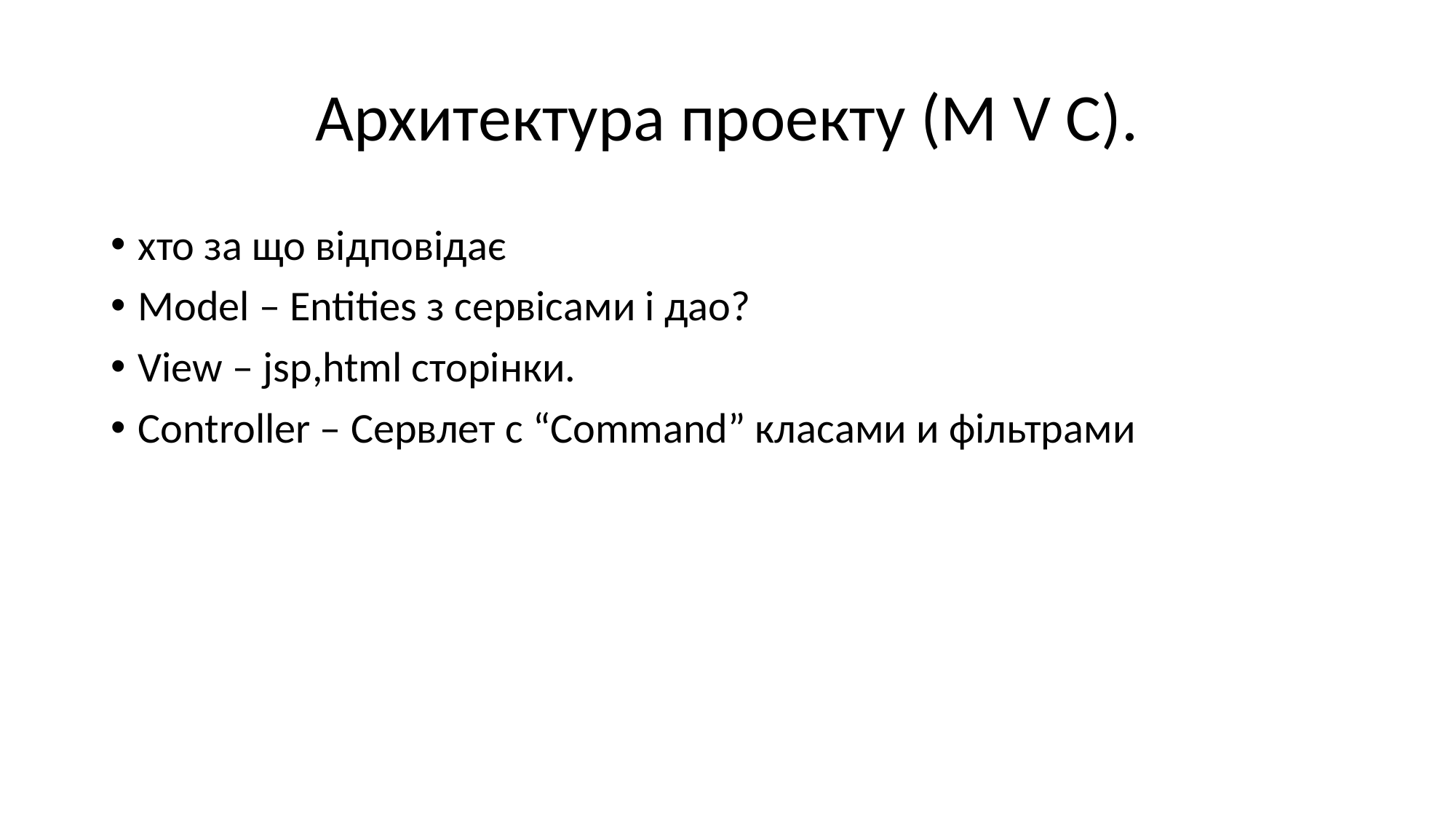

Архитектура проекту (M V C).
хто за що відповідає
Model – Entities з сервісами і дао?
View – jsp,html сторінки.
Controller – Cервлет с “Command” класами и фільтрами